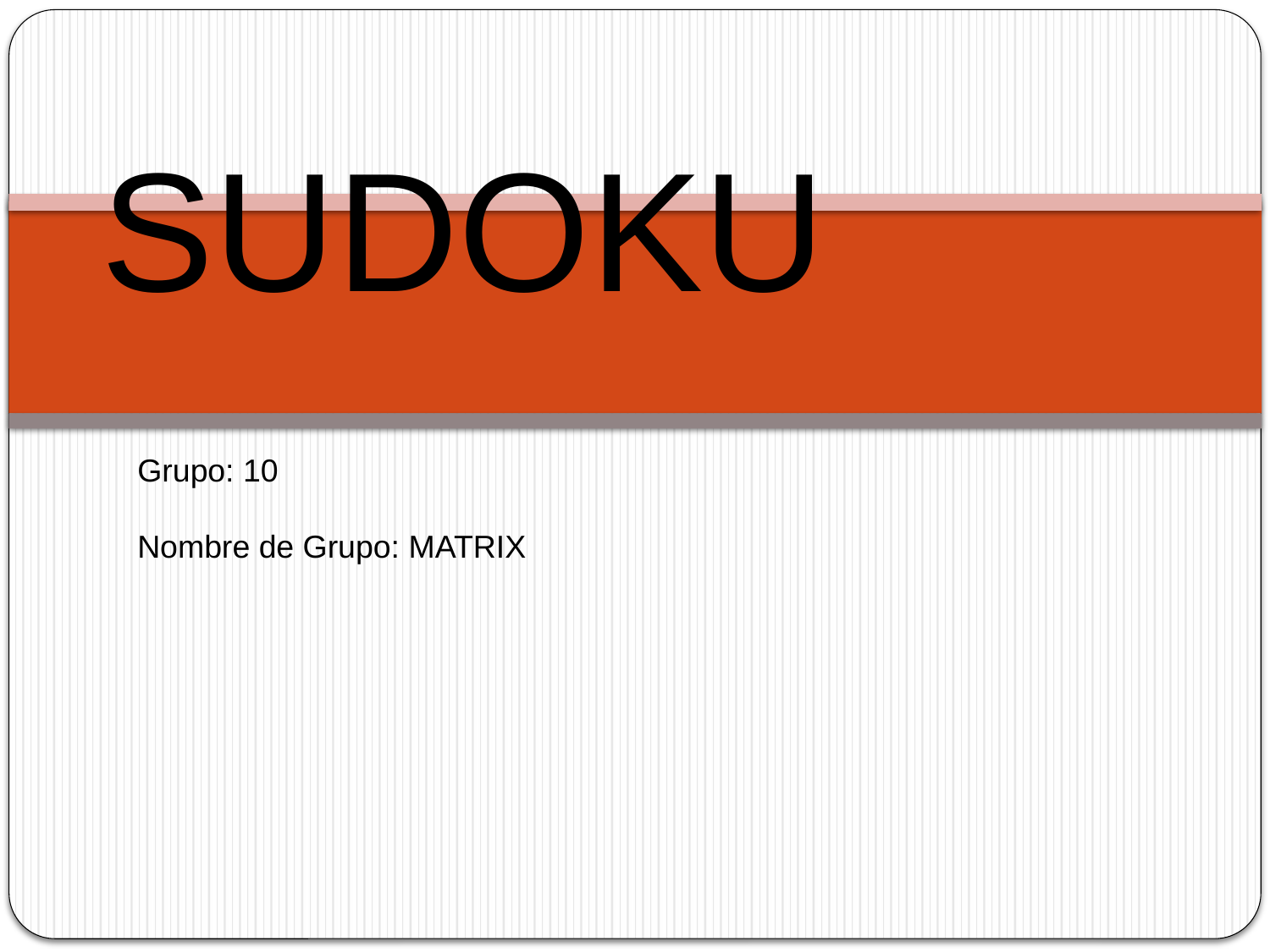

SUDOKU

Grupo: 10

Nombre de Grupo: MATRIX